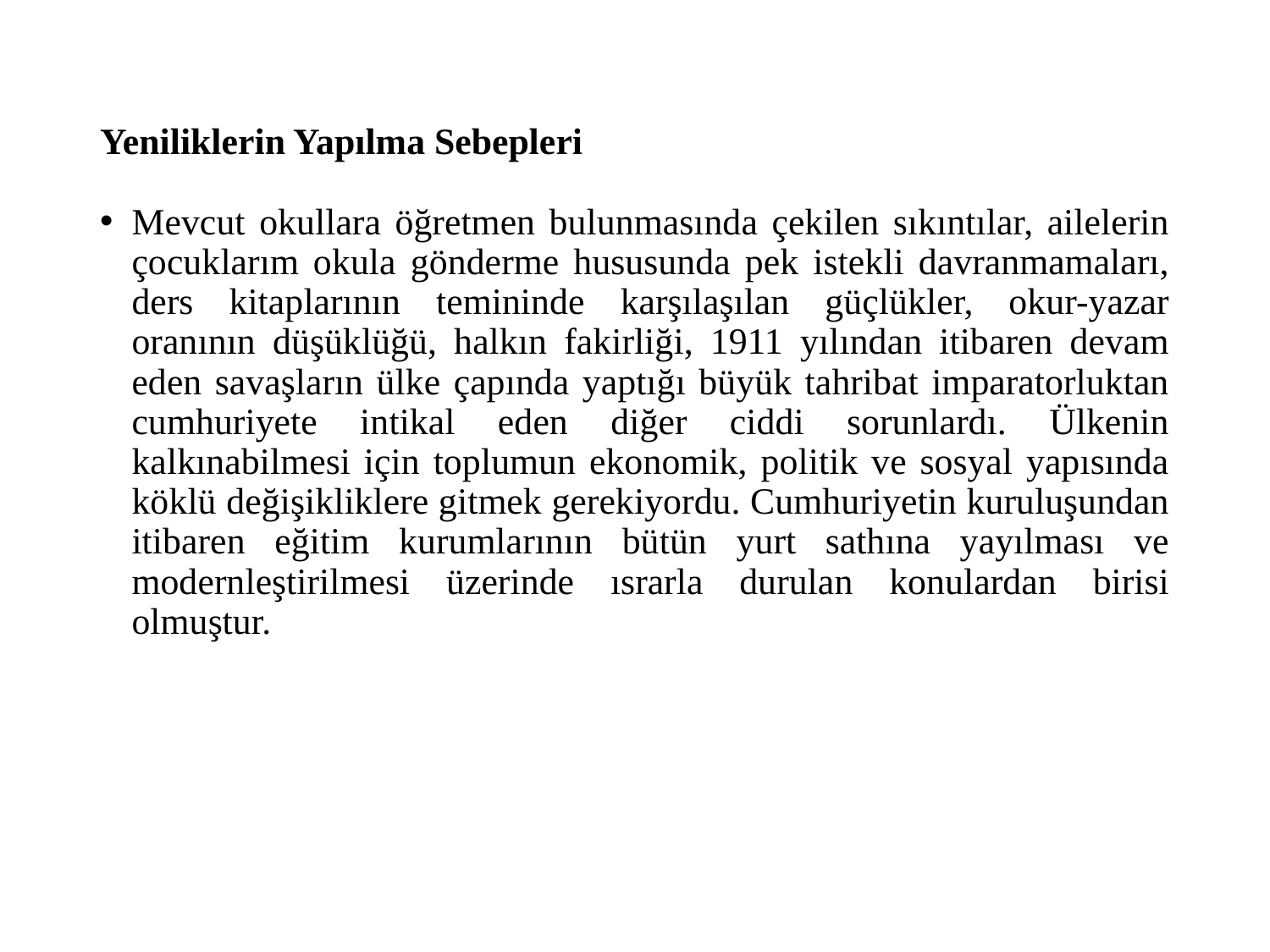

# Yeniliklerin Yapılma Sebepleri
Mevcut okullara öğretmen bulunmasında çekilen sıkıntılar, ailelerin çocuklarım okula gönderme hususunda pek istekli davranmamaları, ders kitaplarının temininde karşılaşılan güçlükler, okur-yazar oranının düşüklüğü, halkın fakirliği, 1911 yılından itibaren devam eden savaşların ülke çapında yaptığı büyük tahribat imparatorluktan cumhuriyete intikal eden diğer ciddi sorunlardı. Ülkenin kalkınabilmesi için toplumun ekonomik, politik ve sosyal yapısında köklü değişikliklere gitmek gerekiyordu. Cumhuriyetin kuruluşundan itibaren eğitim kurumlarının bütün yurt sathına yayılması ve modernleştirilmesi üzerinde ısrarla durulan konulardan birisi olmuştur.